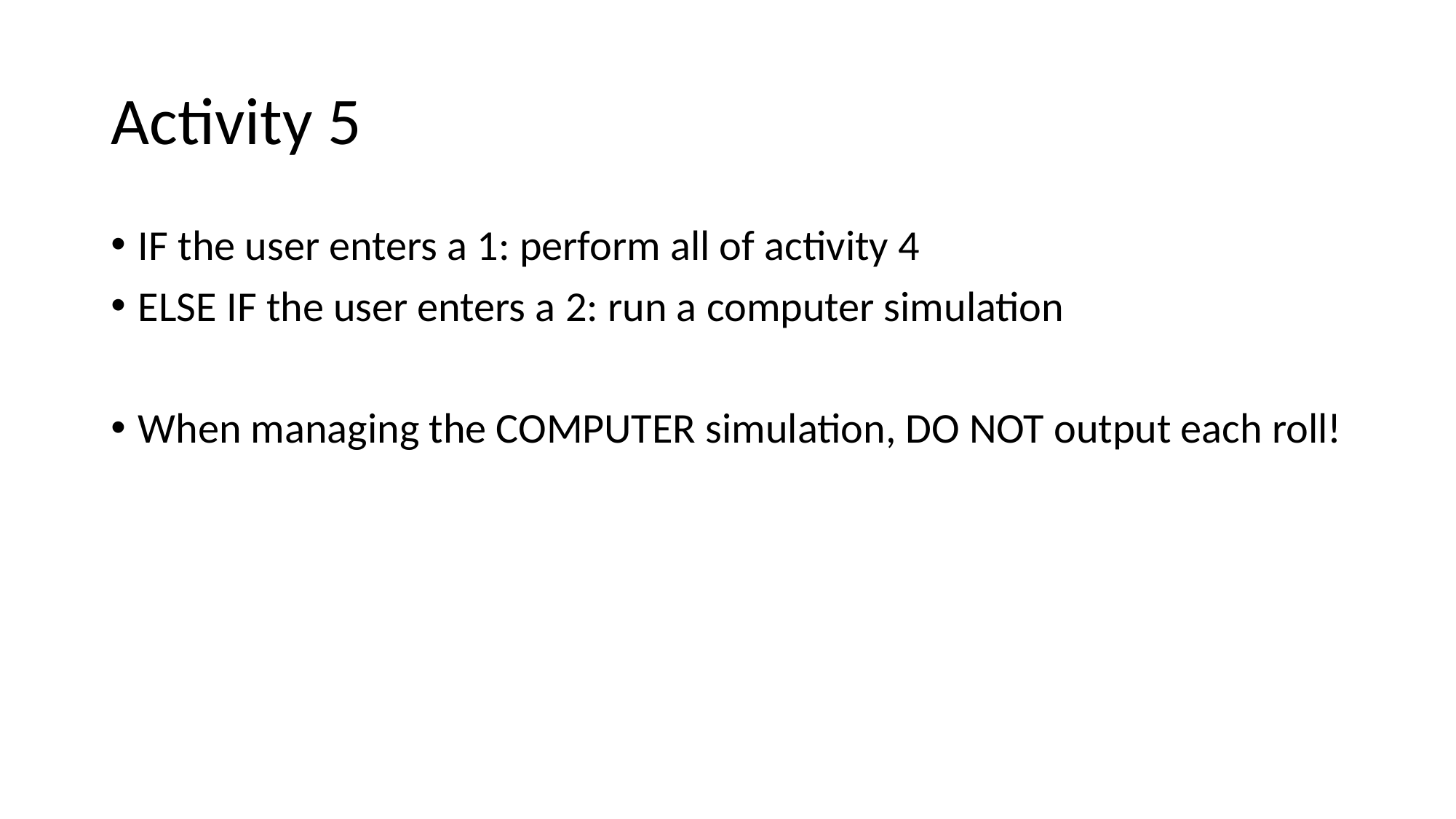

# Activity 5
IF the user enters a 1: perform all of activity 4
ELSE IF the user enters a 2: run a computer simulation

When managing the COMPUTER simulation, DO NOT output each roll!